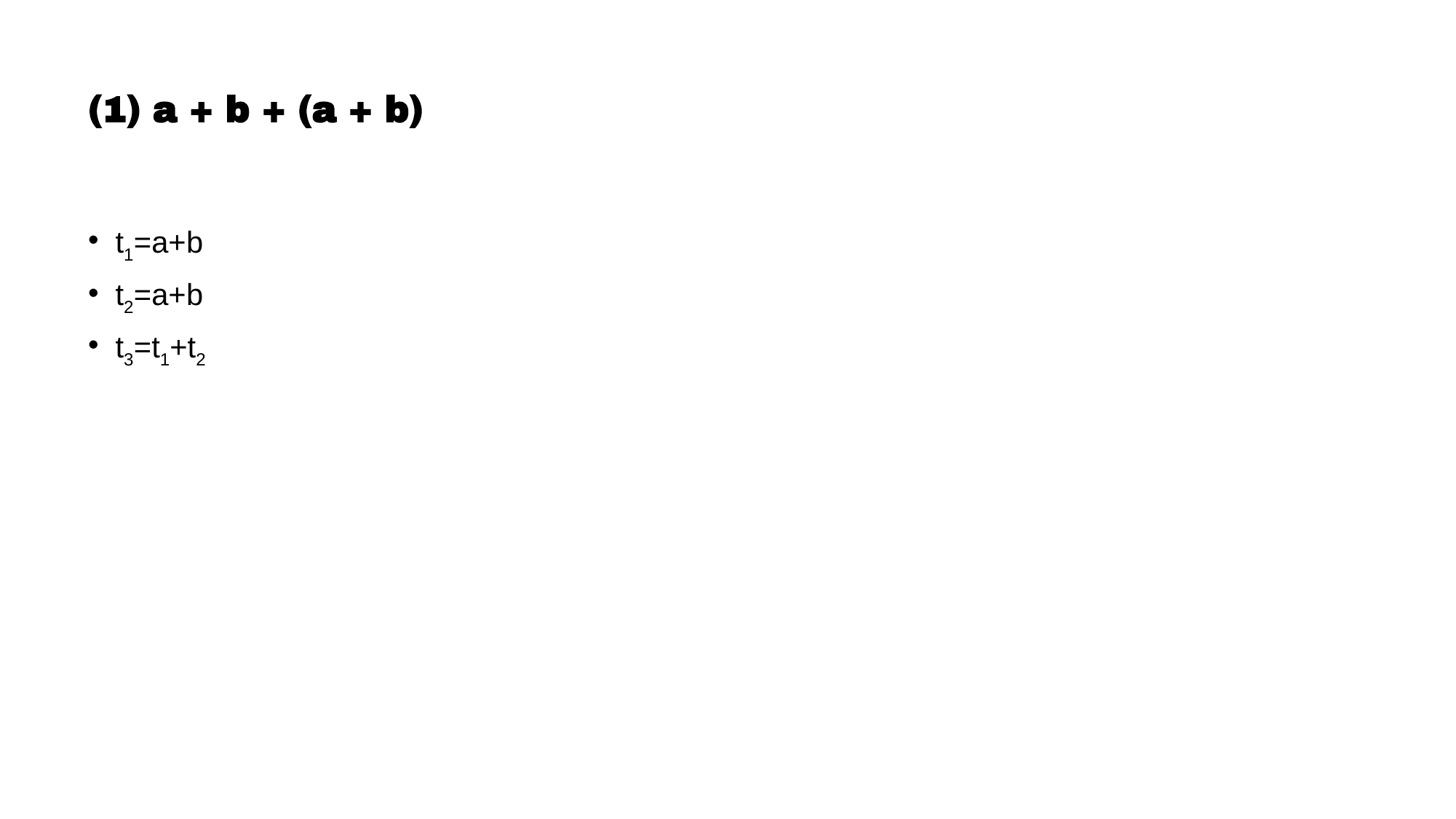

# (1) a + b + (a + b)
t1=a+b
t2=a+b
t3=t1+t2